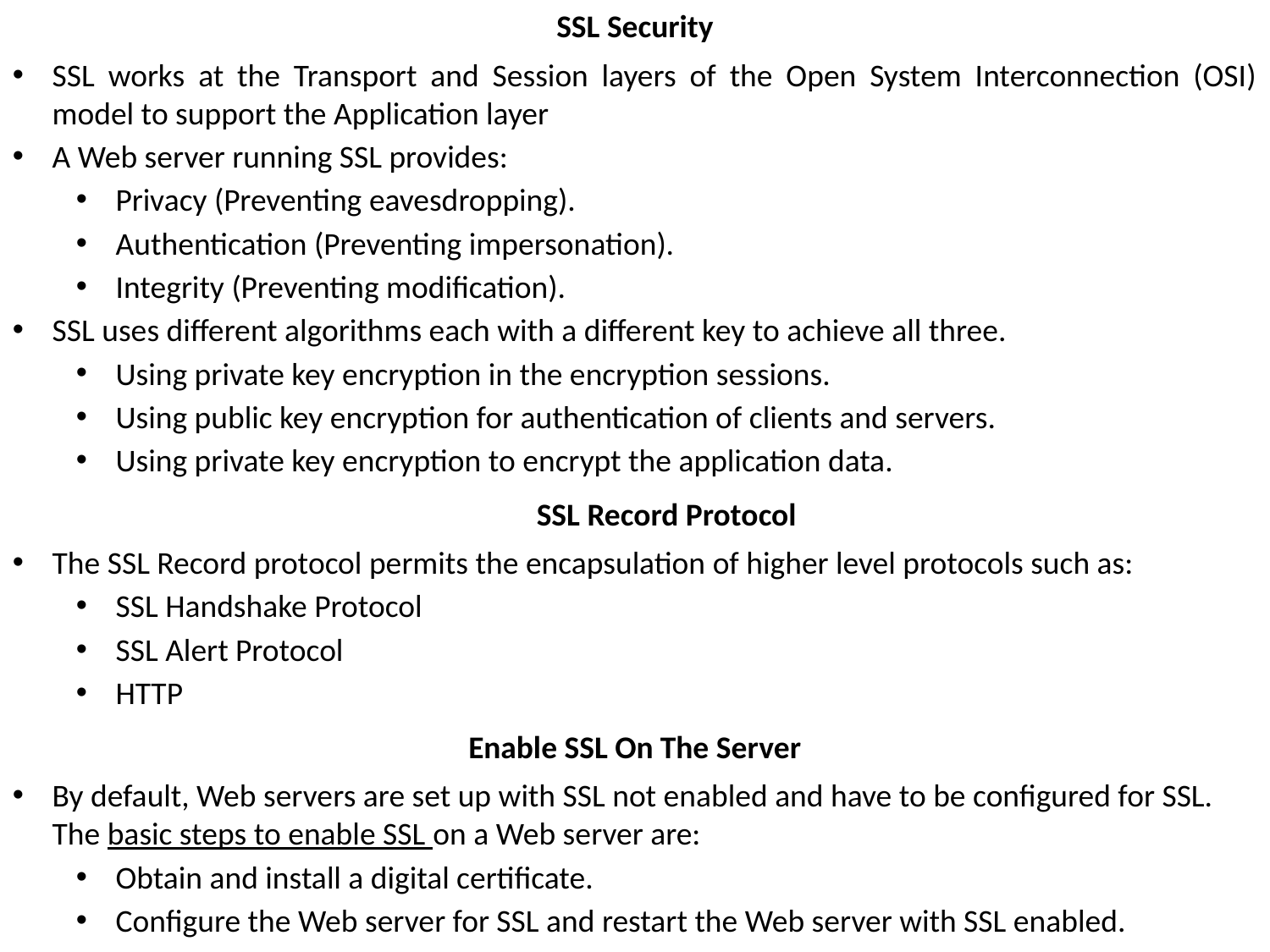

SSL Security
SSL works at the Transport and Session layers of the Open System Interconnection (OSI) model to support the Application layer
A Web server running SSL provides:
Privacy (Preventing eavesdropping).
Authentication (Preventing impersonation).
Integrity (Preventing modification).
SSL uses different algorithms each with a different key to achieve all three.
Using private key encryption in the encryption sessions.
Using public key encryption for authentication of clients and servers.
Using private key encryption to encrypt the application data.
SSL Record Protocol
The SSL Record protocol permits the encapsulation of higher level protocols such as:
SSL Handshake Protocol
SSL Alert Protocol
HTTP
Enable SSL On The Server
By default, Web servers are set up with SSL not enabled and have to be configured for SSL. The basic steps to enable SSL on a Web server are:
Obtain and install a digital certificate.
Configure the Web server for SSL and restart the Web server with SSL enabled.